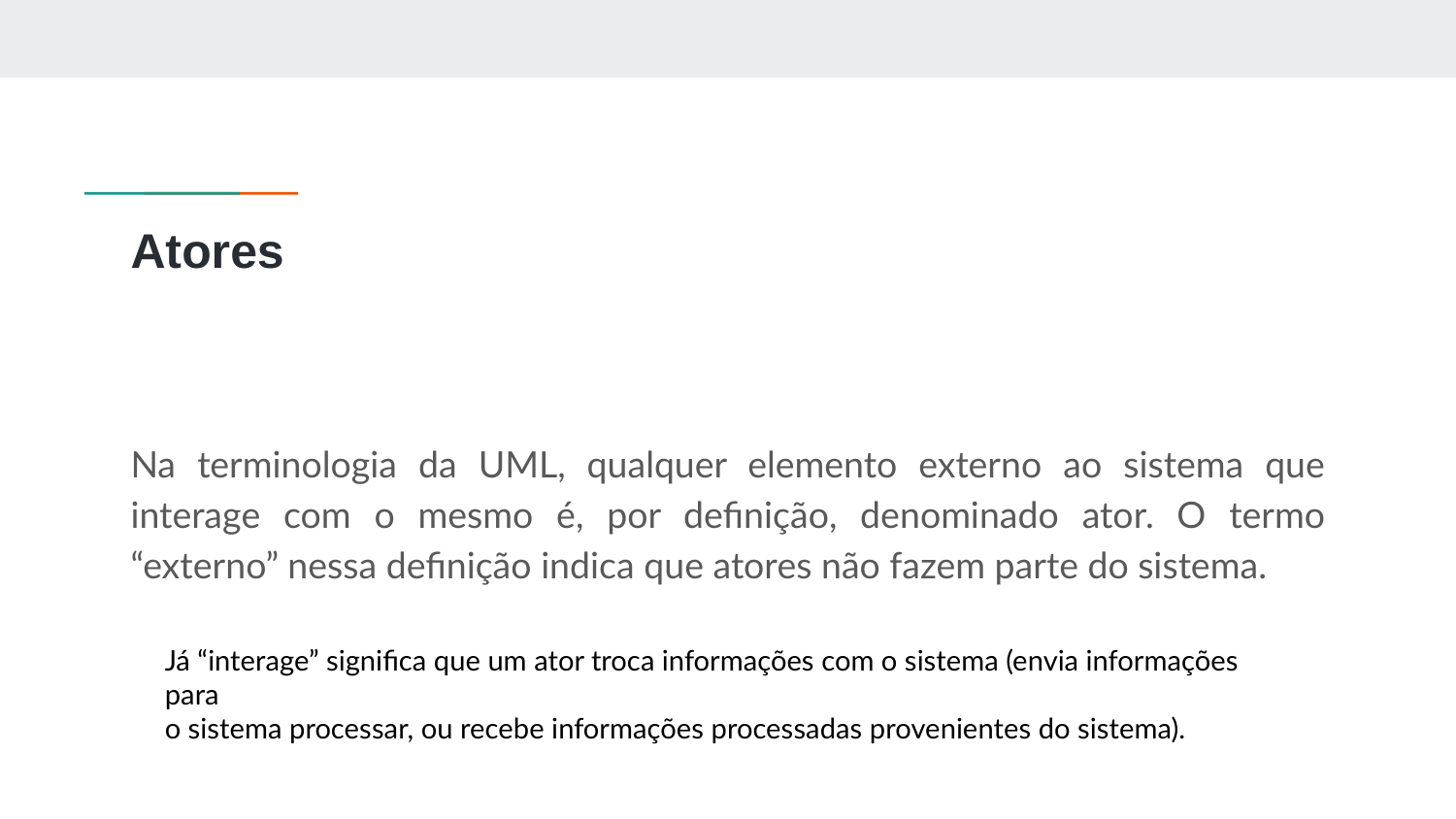

# Atores
Na terminologia da UML, qualquer elemento externo ao sistema que interage com o mesmo é, por definição, denominado ator. O termo “externo” nessa definição indica que atores não fazem parte do sistema.
Já “interage” significa que um ator troca informações com o sistema (envia informações para
o sistema processar, ou recebe informações processadas provenientes do sistema).